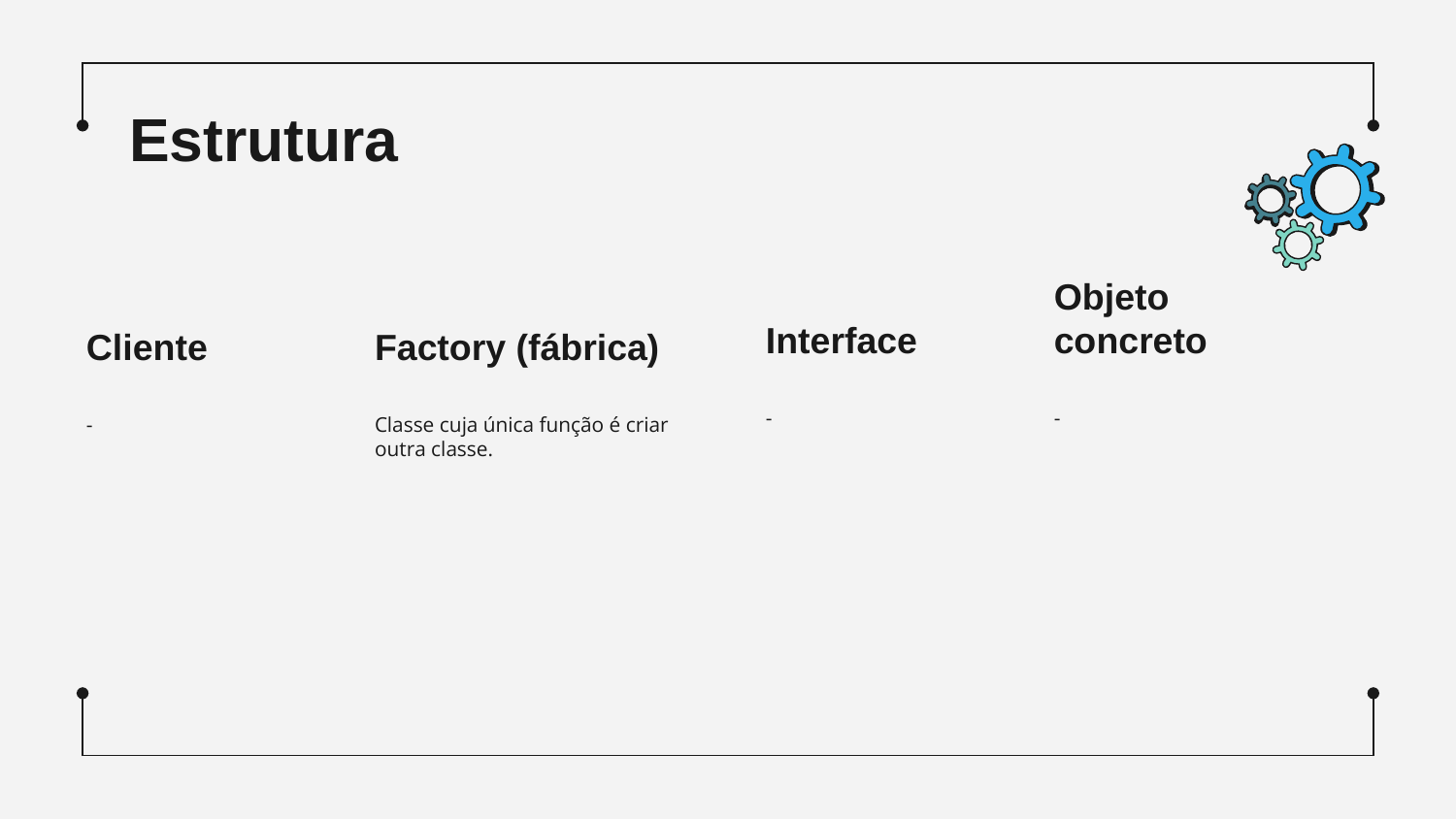

# Estrutura

Cliente
Objeto concreto
Interface
Factory (fábrica)
-
-
-
Classe cuja única função é criar outra classe.